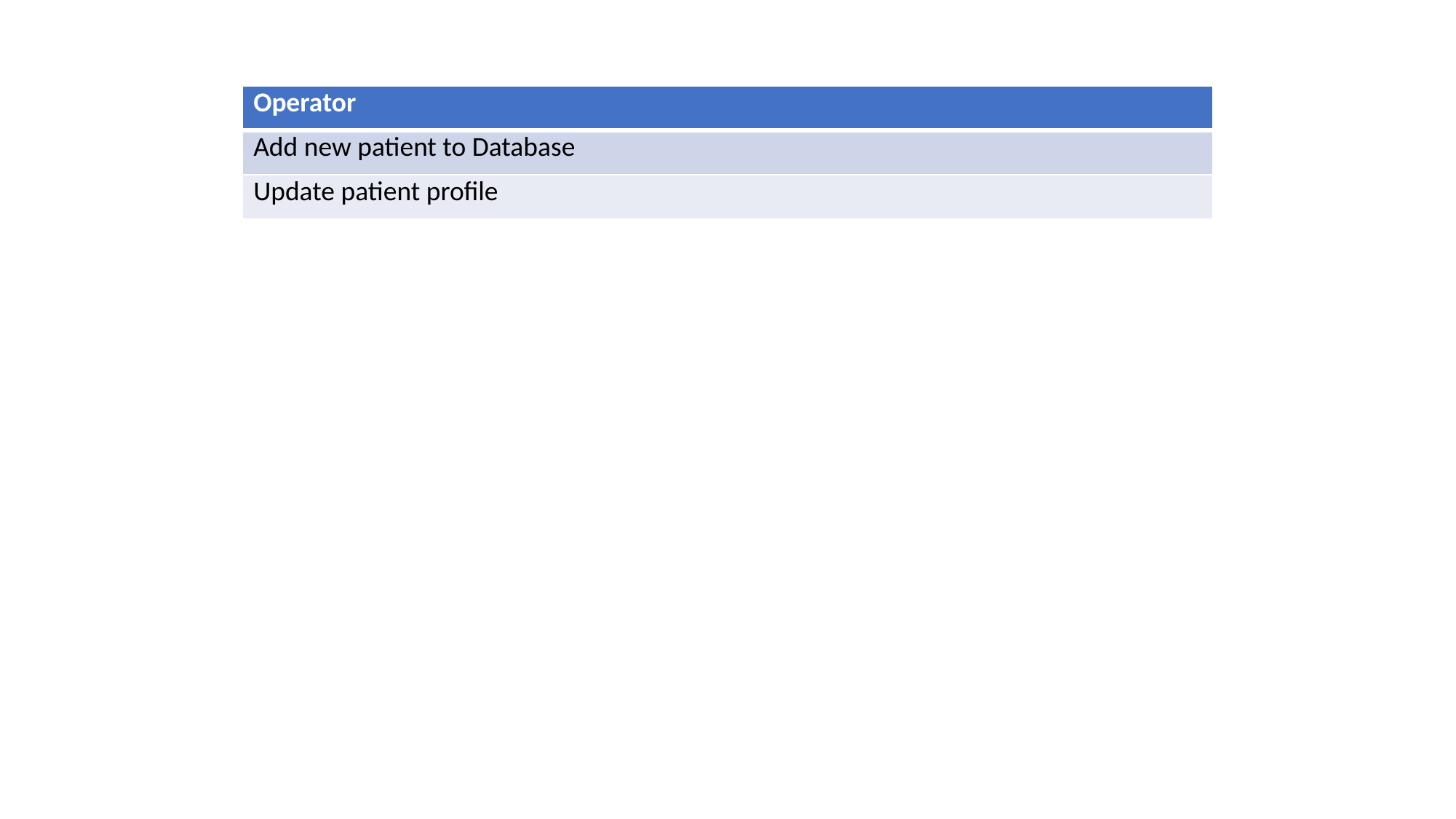

| Operator |
| --- |
| Add new patient to Database |
| Update patient profile |